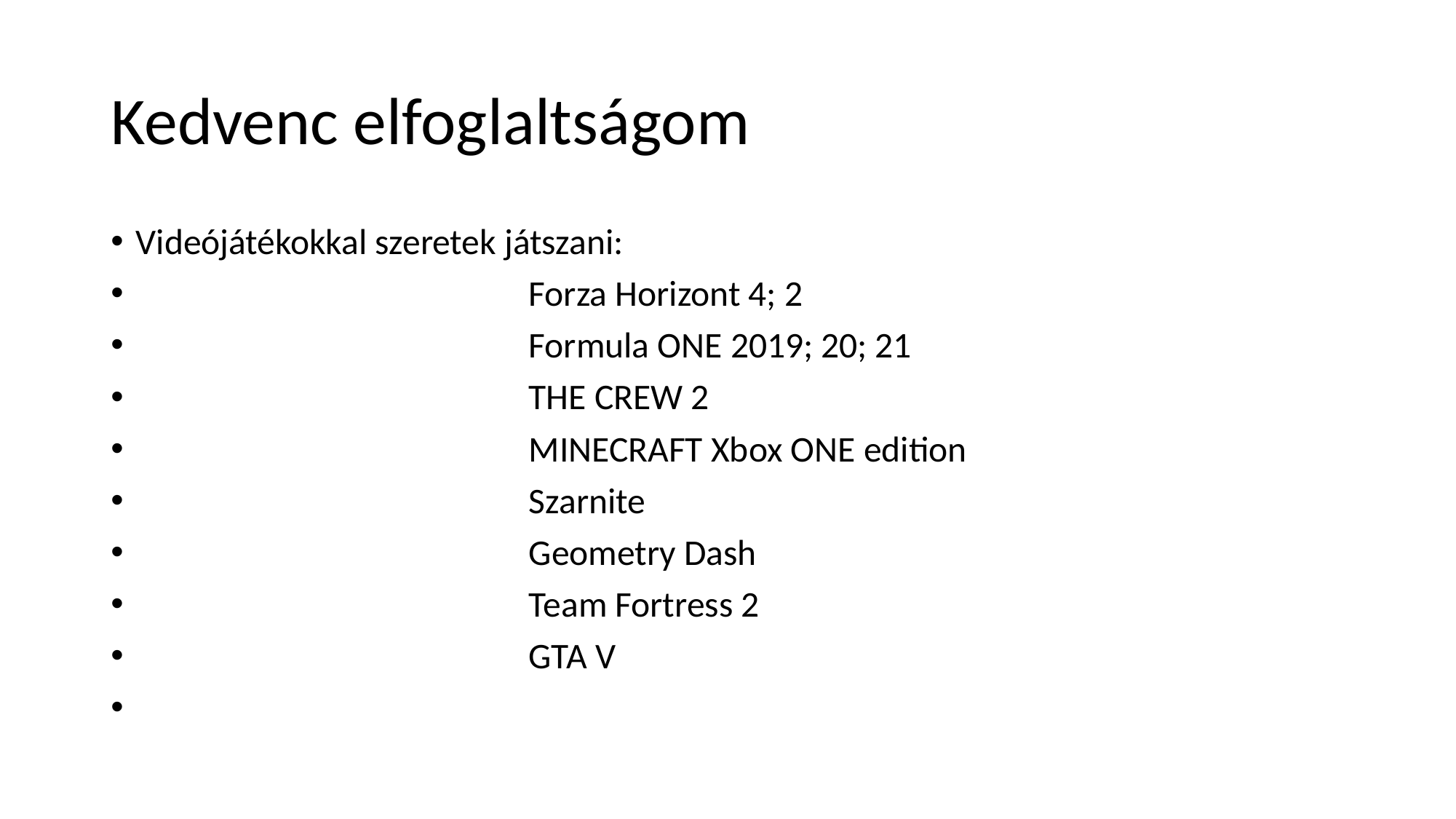

# Kedvenc elfoglaltságom
Videójátékokkal szeretek játszani:
                                                Forza Horizont 4; 2
                                                Formula ONE 2019; 20; 21
                                                THE CREW 2
                                                MINECRAFT Xbox ONE edition
                                                Szarnite
                                                Geometry Dash
                                                Team Fortress 2
                                                GTA V